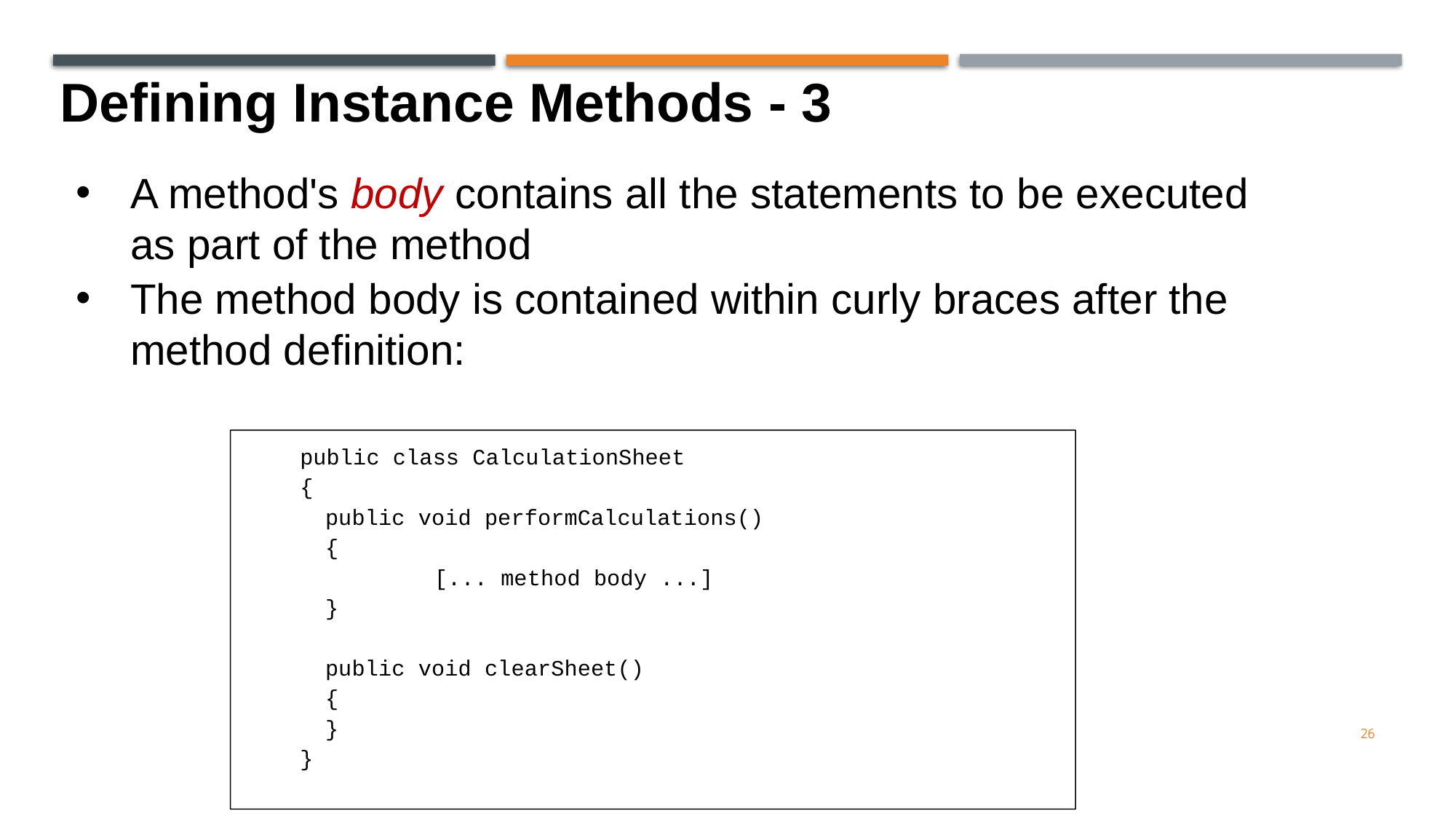

Defining Instance Methods - 3
A method's body contains all the statements to be executed as part of the method
The method body is contained within curly braces after the method definition:

public class CalculationSheet
{
	public void performCalculations()
	{
		[... method body ...]
	}

	public void clearSheet()
	{
	}
}
26